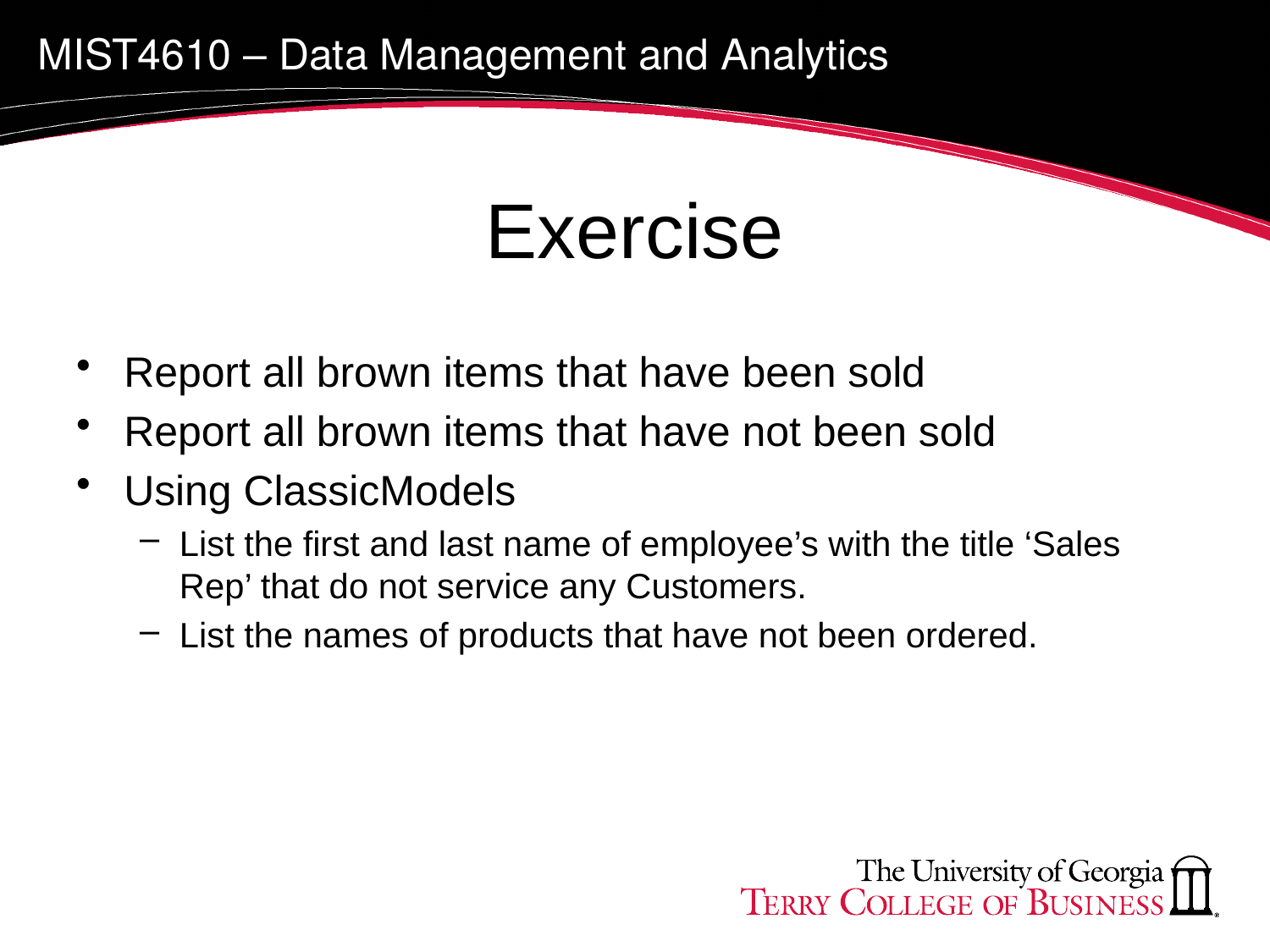

# Exercise
Report all brown items that have been sold
Report all brown items that have not been sold
Using ClassicModels
List the first and last name of employee’s with the title ‘Sales Rep’ that do not service any Customers.
List the names of products that have not been ordered.